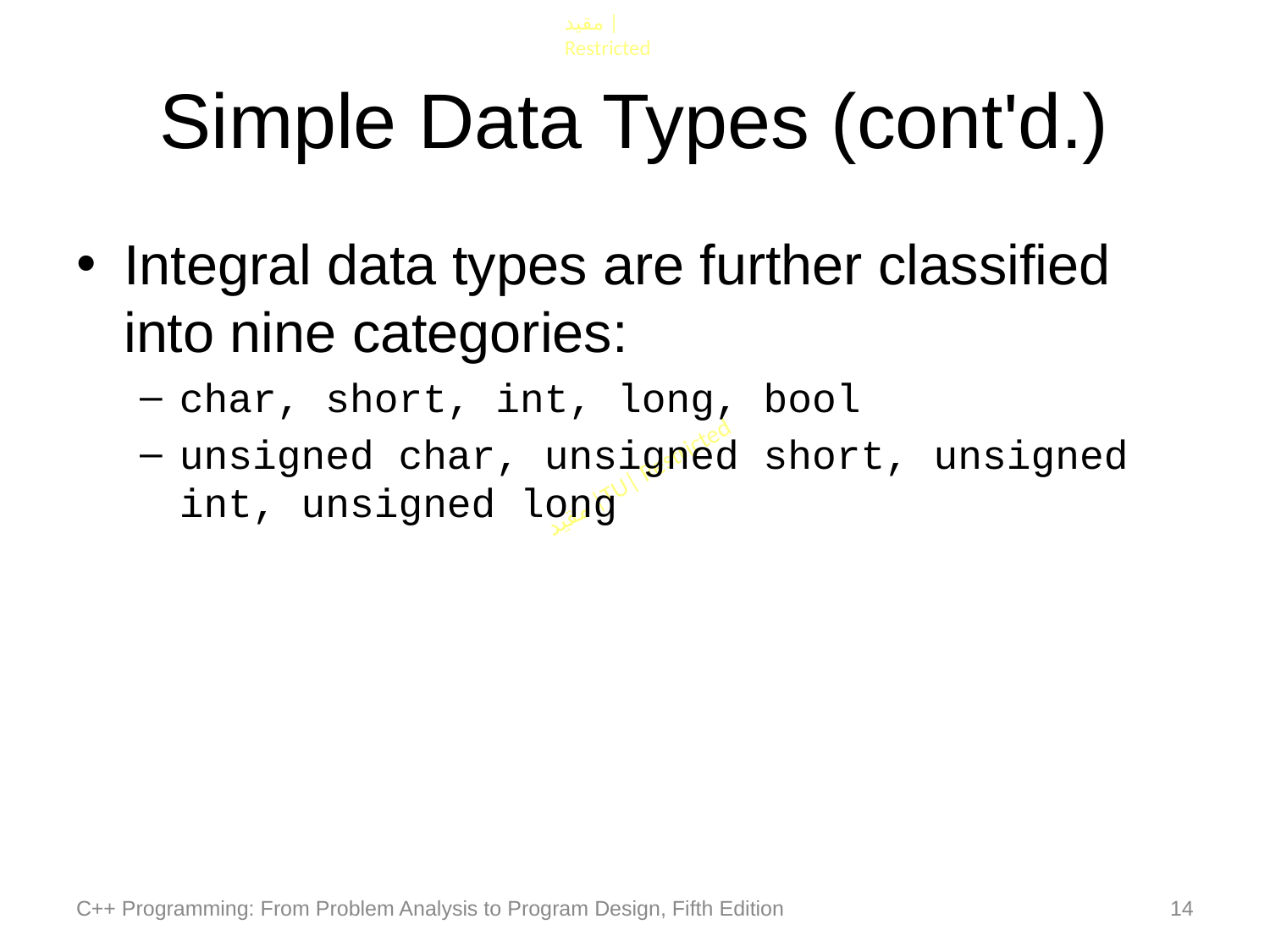

# Simple Data Types (cont'd.)
Integral data types are further classified into nine categories:
char, short, int, long, bool
unsigned char, unsigned short, unsigned int, unsigned long

C++ Programming: From Problem Analysis to Program Design, Fifth Edition
14